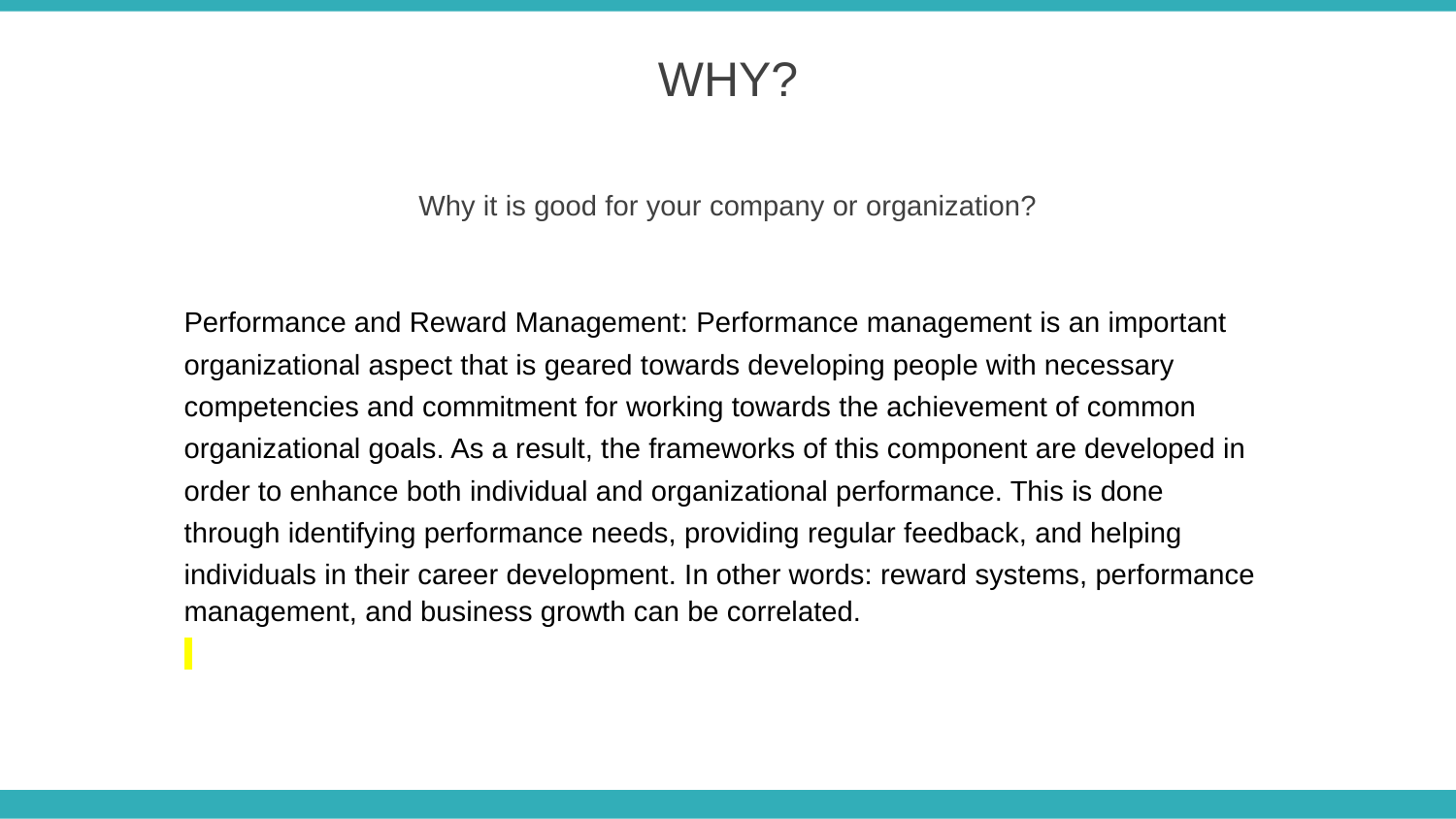

WHY?
Why it is good for your company or organization?

Performance and Reward Management: Performance management is an important
organizational aspect that is geared towards developing people with necessary
competencies and commitment for working towards the achievement of common
organizational goals. As a result, the frameworks of this component are developed in
order to enhance both individual and organizational performance. This is done
through identifying performance needs, providing regular feedback, and helping
individuals in their career development. In other words: reward systems, performance management, and business growth can be correlated.